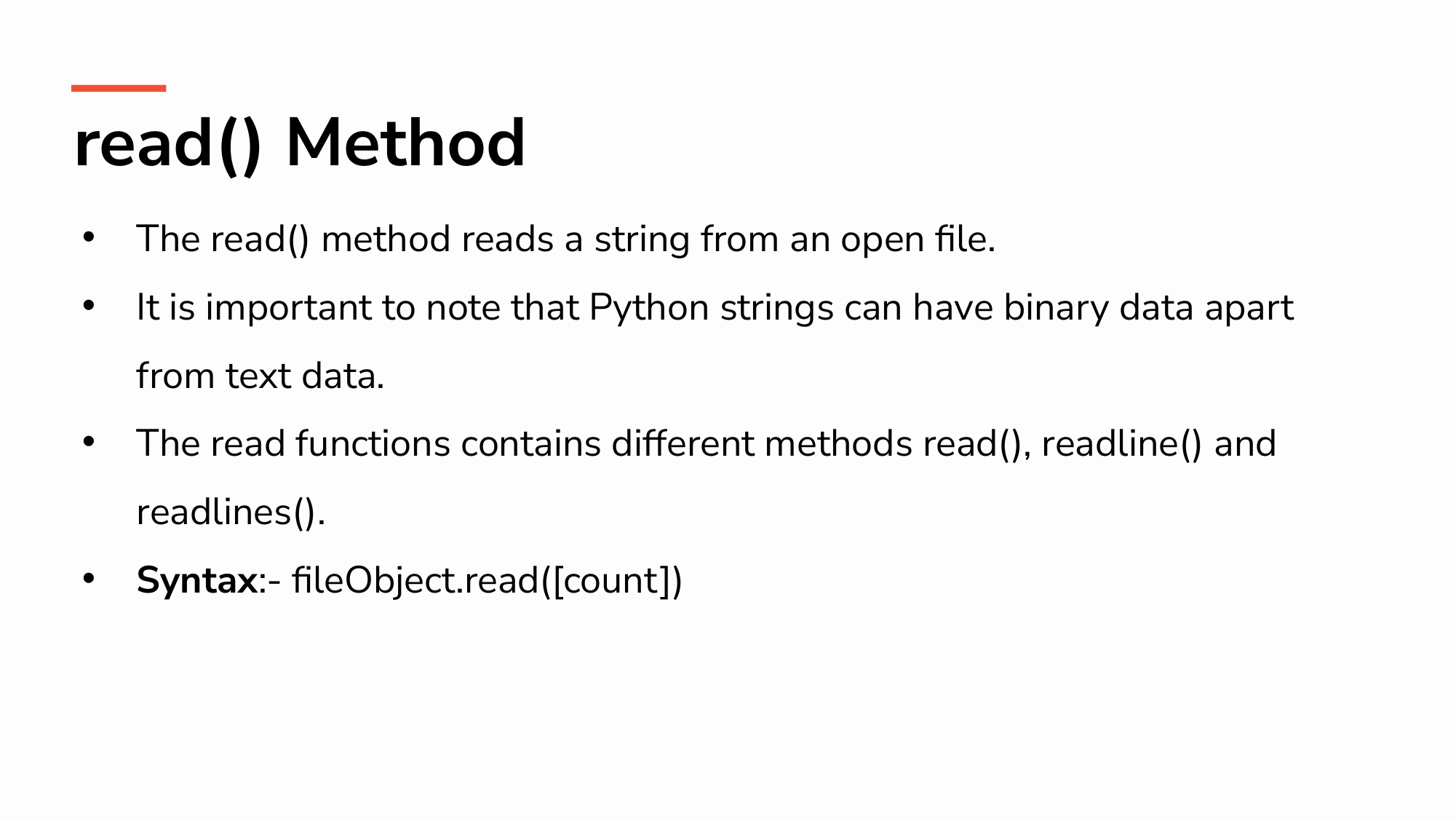

read() Method
The read() method reads a string from an open file.
It is important to note that Python strings can have binary data apart from text data.
The read functions contains different methods read(), readline() and readlines().
Syntax:- fileObject.read([count])